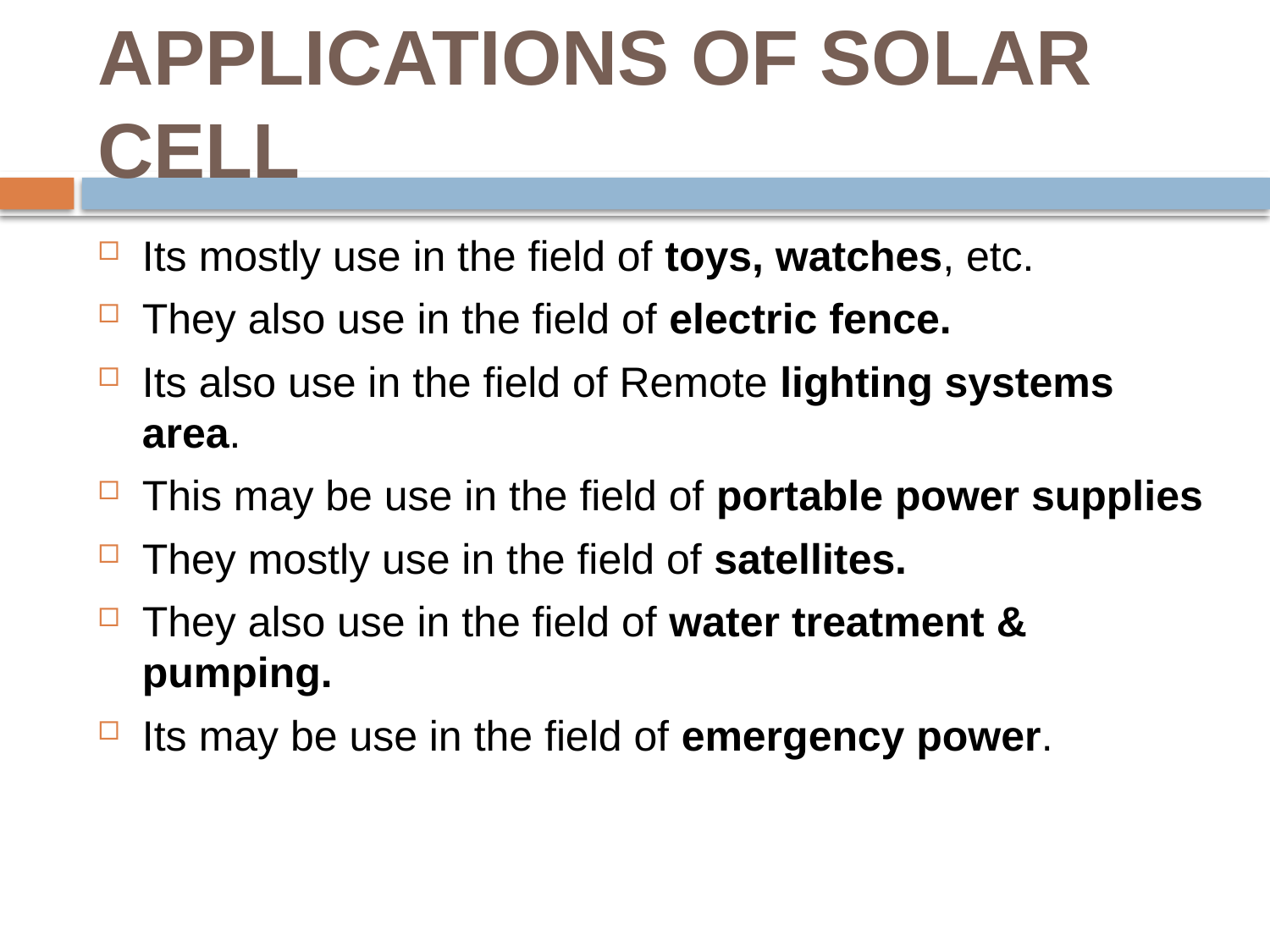

# APPLICATIONS OF SOLAR CELL
Its mostly use in the field of toys, watches, etc.
They also use in the field of electric fence.
Its also use in the field of Remote lighting systems area.
This may be use in the field of portable power supplies
They mostly use in the field of satellites.
They also use in the field of water treatment & pumping.
Its may be use in the field of emergency power.